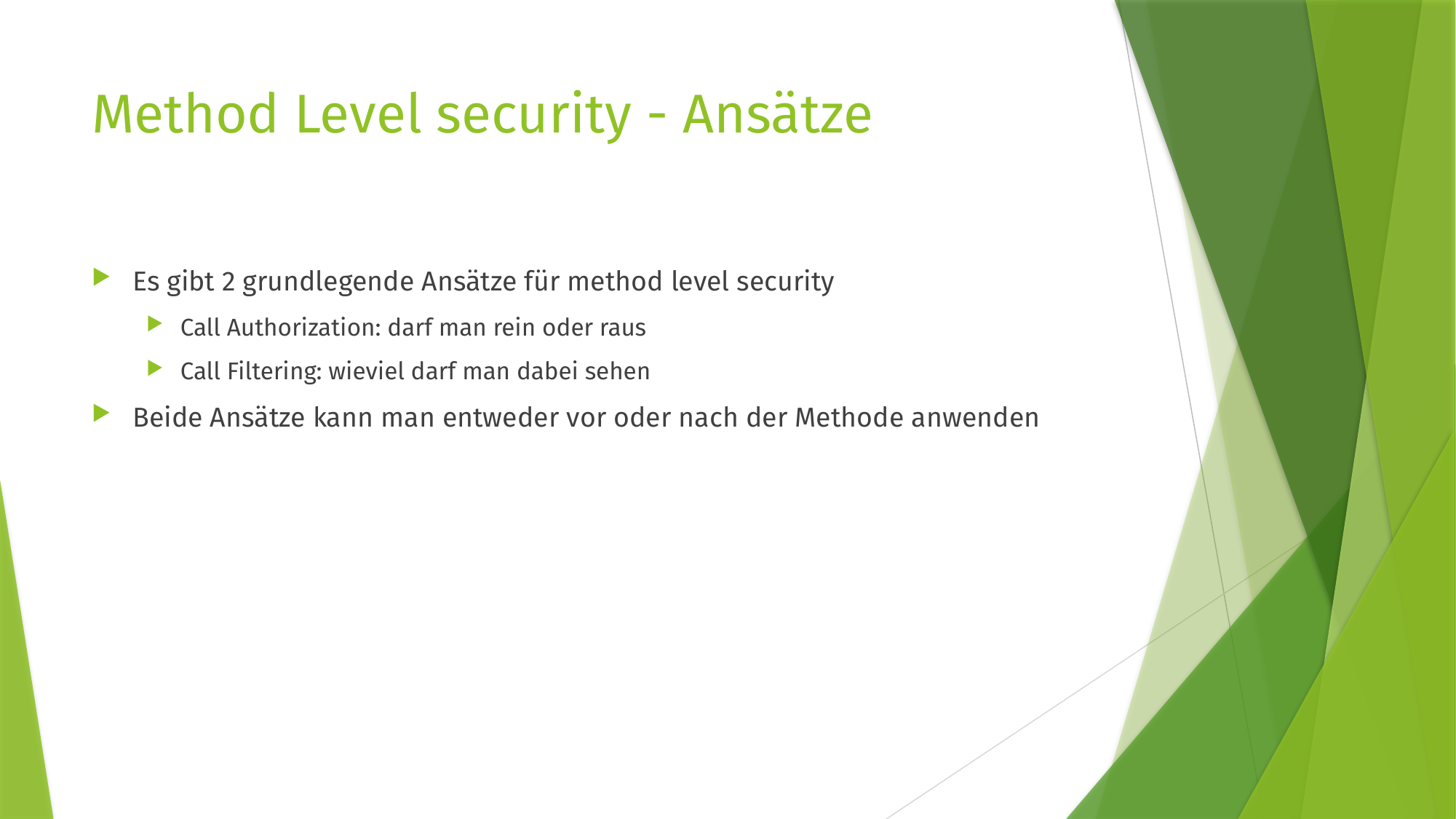

# Method Level security - Ansätze
Es gibt 2 grundlegende Ansätze für method level security
Call Authorization: darf man rein oder raus
Call Filtering: wieviel darf man dabei sehen
Beide Ansätze kann man entweder vor oder nach der Methode anwenden